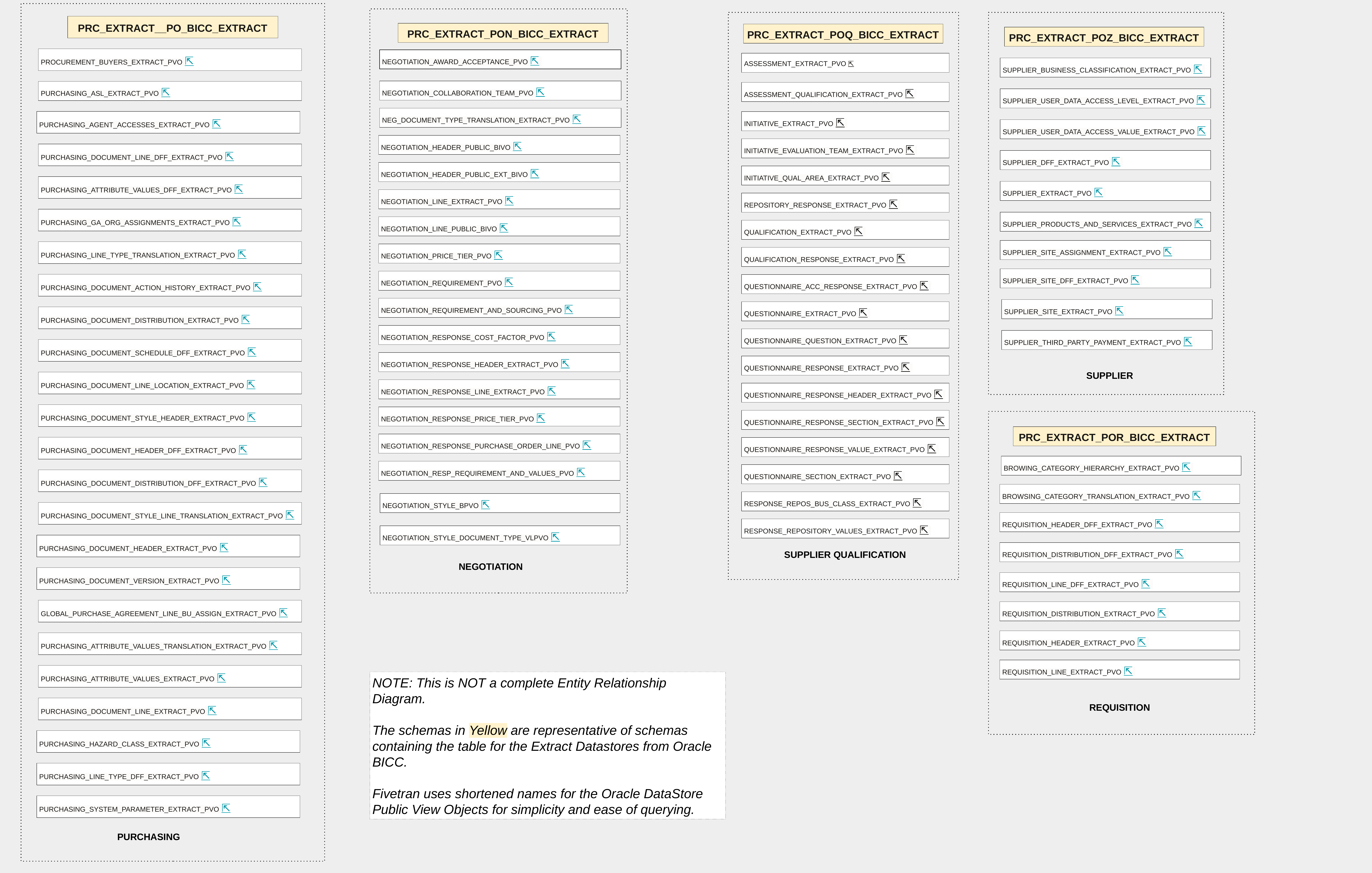

PRC_EXTRACT__PO_BICC_EXTRACT
PRC_EXTRACT_PON_BICC_EXTRACT
PRC_EXTRACT_POQ_BICC_EXTRACT
PRC_EXTRACT_POZ_BICC_EXTRACT
PROCUREMENT_BUYERS_EXTRACT_PVO ⇱
NEGOTIATION_AWARD_ACCEPTANCE_PVO ⇱
ASSESSMENT_EXTRACT_PVO ⇱
SUPPLIER_BUSINESS_CLASSIFICATION_EXTRACT_PVO ⇱
NEGOTIATION_COLLABORATION_TEAM_PVO ⇱
PURCHASING_ASL_EXTRACT_PVO ⇱
ASSESSMENT_QUALIFICATION_EXTRACT_PVO ⇱
SUPPLIER_USER_DATA_ACCESS_LEVEL_EXTRACT_PVO ⇱
NEG_DOCUMENT_TYPE_TRANSLATION_EXTRACT_PVO ⇱
PURCHASING_AGENT_ACCESSES_EXTRACT_PVO ⇱
INITIATIVE_EXTRACT_PVO ⇱
SUPPLIER_USER_DATA_ACCESS_VALUE_EXTRACT_PVO ⇱
NEGOTIATION_HEADER_PUBLIC_BIVO ⇱
INITIATIVE_EVALUATION_TEAM_EXTRACT_PVO ⇱
PURCHASING_DOCUMENT_LINE_DFF_EXTRACT_PVO ⇱
SUPPLIER_DFF_EXTRACT_PVO ⇱
NEGOTIATION_HEADER_PUBLIC_EXT_BIVO ⇱
INITIATIVE_QUAL_AREA_EXTRACT_PVO ⇱
PURCHASING_ATTRIBUTE_VALUES_DFF_EXTRACT_PVO ⇱
SUPPLIER_EXTRACT_PVO ⇱
NEGOTIATION_LINE_EXTRACT_PVO ⇱
REPOSITORY_RESPONSE_EXTRACT_PVO ⇱
PURCHASING_GA_ORG_ASSIGNMENTS_EXTRACT_PVO ⇱
SUPPLIER_PRODUCTS_AND_SERVICES_EXTRACT_PVO ⇱
NEGOTIATION_LINE_PUBLIC_BIVO ⇱
QUALIFICATION_EXTRACT_PVO ⇱
SUPPLIER_SITE_ASSIGNMENT_EXTRACT_PVO ⇱
PURCHASING_LINE_TYPE_TRANSLATION_EXTRACT_PVO ⇱
NEGOTIATION_PRICE_TIER_PVO ⇱
QUALIFICATION_RESPONSE_EXTRACT_PVO ⇱
SUPPLIER_SITE_DFF_EXTRACT_PVO ⇱
NEGOTIATION_REQUIREMENT_PVO ⇱
PURCHASING_DOCUMENT_ACTION_HISTORY_EXTRACT_PVO ⇱
QUESTIONNAIRE_ACC_RESPONSE_EXTRACT_PVO ⇱
NEGOTIATION_REQUIREMENT_AND_SOURCING_PVO ⇱
SUPPLIER_SITE_EXTRACT_PVO ⇱
QUESTIONNAIRE_EXTRACT_PVO ⇱
PURCHASING_DOCUMENT_DISTRIBUTION_EXTRACT_PVO ⇱
NEGOTIATION_RESPONSE_COST_FACTOR_PVO ⇱
QUESTIONNAIRE_QUESTION_EXTRACT_PVO ⇱
SUPPLIER_THIRD_PARTY_PAYMENT_EXTRACT_PVO ⇱
PURCHASING_DOCUMENT_SCHEDULE_DFF_EXTRACT_PVO ⇱
NEGOTIATION_RESPONSE_HEADER_EXTRACT_PVO ⇱
QUESTIONNAIRE_RESPONSE_EXTRACT_PVO ⇱
SUPPLIER
PURCHASING_DOCUMENT_LINE_LOCATION_EXTRACT_PVO ⇱
NEGOTIATION_RESPONSE_LINE_EXTRACT_PVO ⇱
QUESTIONNAIRE_RESPONSE_HEADER_EXTRACT_PVO ⇱
PURCHASING_DOCUMENT_STYLE_HEADER_EXTRACT_PVO ⇱
NEGOTIATION_RESPONSE_PRICE_TIER_PVO ⇱
QUESTIONNAIRE_RESPONSE_SECTION_EXTRACT_PVO ⇱

PRC_EXTRACT_POR_BICC_EXTRACT
NEGOTIATION_RESPONSE_PURCHASE_ORDER_LINE_PVO ⇱
PURCHASING_DOCUMENT_HEADER_DFF_EXTRACT_PVO ⇱
QUESTIONNAIRE_RESPONSE_VALUE_EXTRACT_PVO ⇱
BROWING_CATEGORY_HIERARCHY_EXTRACT_PVO ⇱
NEGOTIATION_RESP_REQUIREMENT_AND_VALUES_PVO ⇱
QUESTIONNAIRE_SECTION_EXTRACT_PVO ⇱
PURCHASING_DOCUMENT_DISTRIBUTION_DFF_EXTRACT_PVO ⇱
BROWSING_CATEGORY_TRANSLATION_EXTRACT_PVO ⇱
RESPONSE_REPOS_BUS_CLASS_EXTRACT_PVO ⇱
NEGOTIATION_STYLE_BPVO ⇱
PURCHASING_DOCUMENT_STYLE_LINE_TRANSLATION_EXTRACT_PVO ⇱
REQUISITION_HEADER_DFF_EXTRACT_PVO ⇱
RESPONSE_REPOSITORY_VALUES_EXTRACT_PVO ⇱
NEGOTIATION_STYLE_DOCUMENT_TYPE_VLPVO ⇱
PURCHASING_DOCUMENT_HEADER_EXTRACT_PVO ⇱
REQUISITION_DISTRIBUTION_DFF_EXTRACT_PVO ⇱
SUPPLIER QUALIFICATION
NEGOTIATION
PURCHASING_DOCUMENT_VERSION_EXTRACT_PVO ⇱
REQUISITION_LINE_DFF_EXTRACT_PVO ⇱
GLOBAL_PURCHASE_AGREEMENT_LINE_BU_ASSIGN_EXTRACT_PVO ⇱
REQUISITION_DISTRIBUTION_EXTRACT_PVO ⇱
REQUISITION_HEADER_EXTRACT_PVO ⇱
PURCHASING_ATTRIBUTE_VALUES_TRANSLATION_EXTRACT_PVO ⇱
REQUISITION_LINE_EXTRACT_PVO ⇱
PURCHASING_ATTRIBUTE_VALUES_EXTRACT_PVO ⇱
NOTE: This is NOT a complete Entity Relationship Diagram.

The schemas in Yellow are representative of schemas containing the table for the Extract Datastores from Oracle BICC.

Fivetran uses shortened names for the Oracle DataStore Public View Objects for simplicity and ease of querying.
PURCHASING_DOCUMENT_LINE_EXTRACT_PVO ⇱
REQUISITION
PURCHASING_HAZARD_CLASS_EXTRACT_PVO ⇱
PURCHASING_LINE_TYPE_DFF_EXTRACT_PVO ⇱
PURCHASING_SYSTEM_PARAMETER_EXTRACT_PVO ⇱
PURCHASING